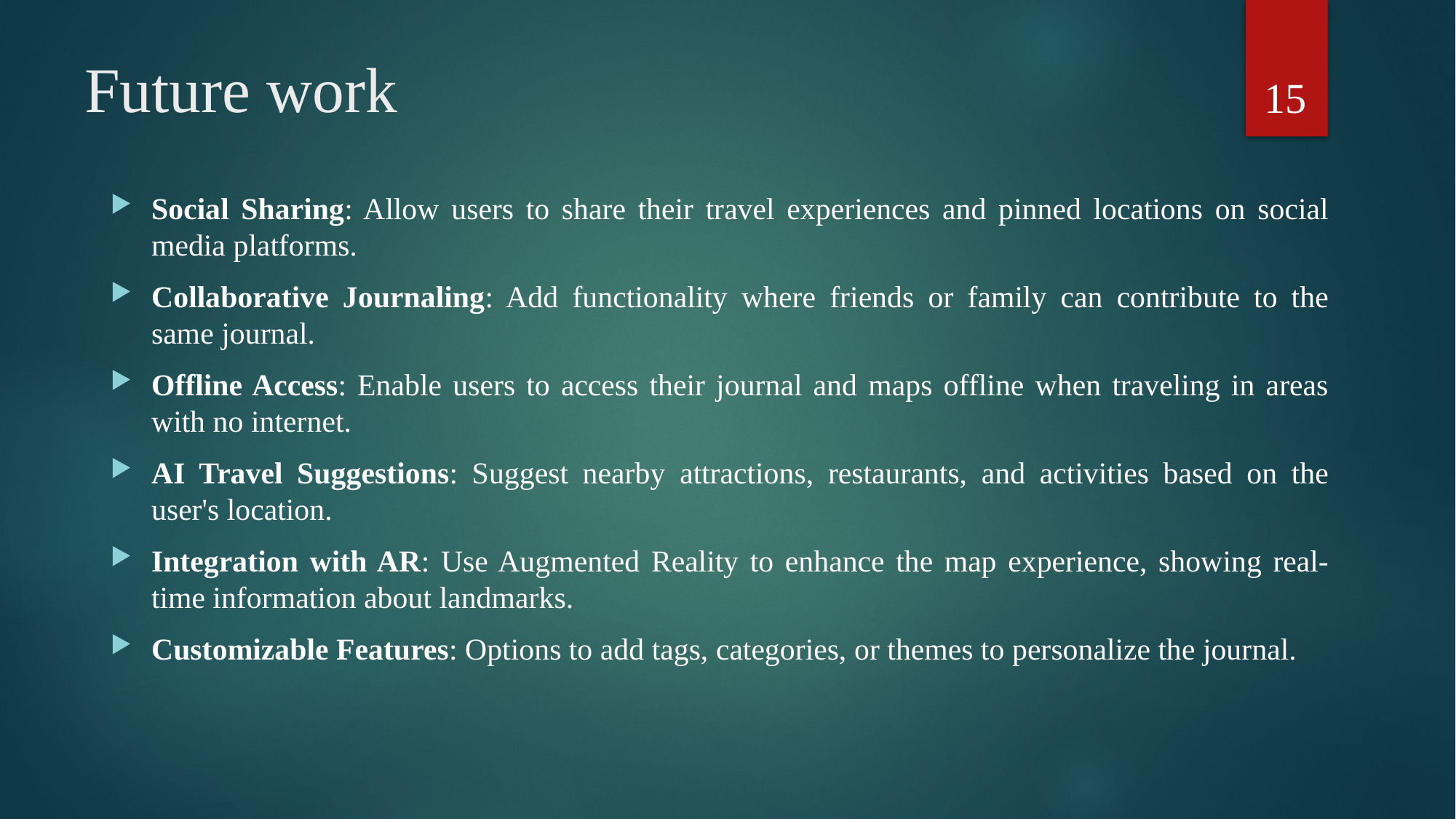

15
# Future work
Social Sharing: Allow users to share their travel experiences and pinned locations on social media platforms.
Collaborative Journaling: Add functionality where friends or family can contribute to the same journal.
Offline Access: Enable users to access their journal and maps offline when traveling in areas with no internet.
AI Travel Suggestions: Suggest nearby attractions, restaurants, and activities based on the user's location.
Integration with AR: Use Augmented Reality to enhance the map experience, showing real-time information about landmarks.
Customizable Features: Options to add tags, categories, or themes to personalize the journal.